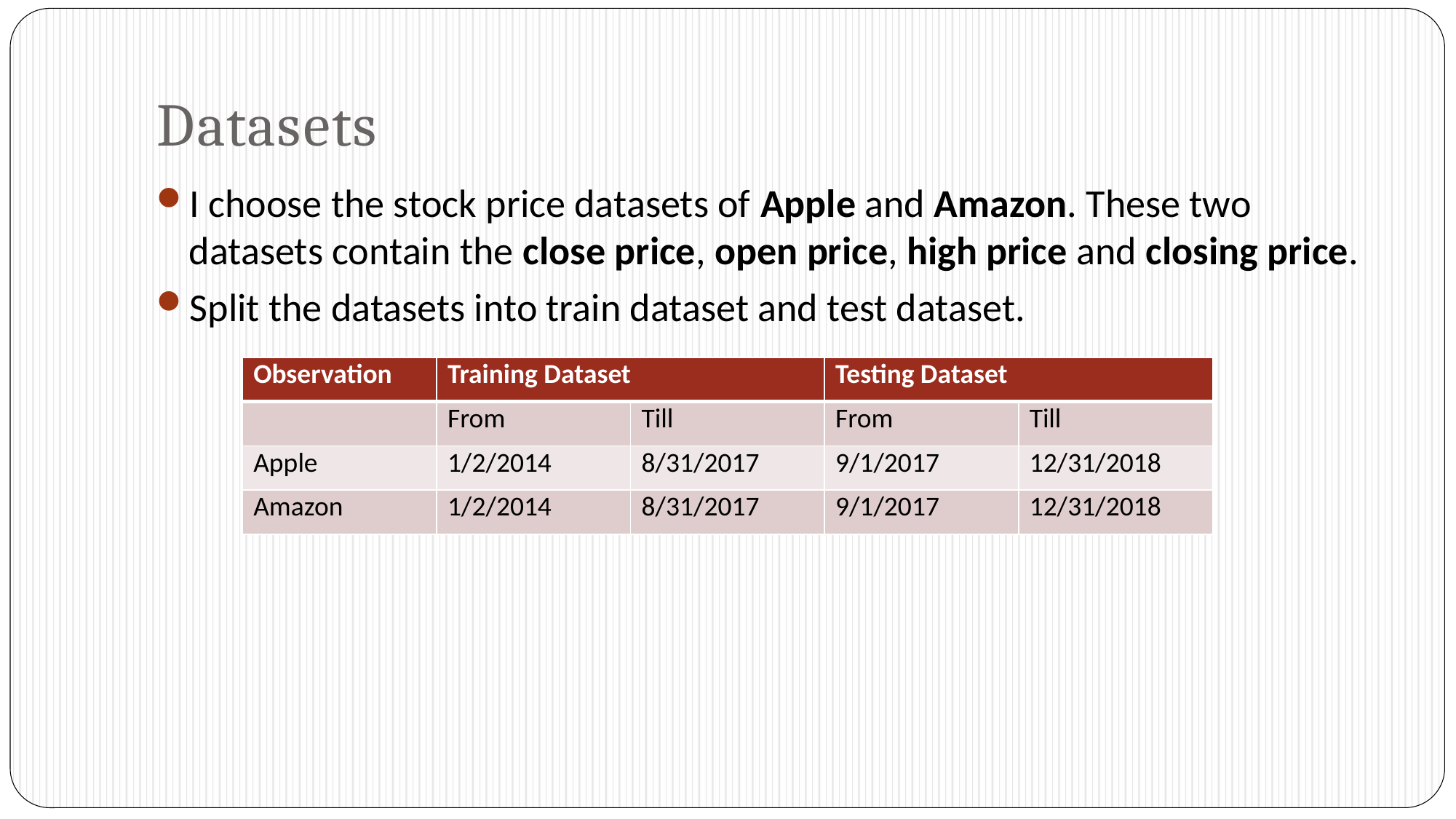

# Datasets
I choose the stock price datasets of Apple and Amazon. These two datasets contain the close price, open price, high price and closing price.
Split the datasets into train dataset and test dataset.

| Observation | Training Dataset |  | Testing Dataset |  |
| --- | --- | --- | --- | --- |
|  | From | Till | From | Till |
| Apple | 1/2/2014 | 8/31/2017 | 9/1/2017 | 12/31/2018 |
| Amazon | 1/2/2014 | 8/31/2017 | 9/1/2017 | 12/31/2018 |